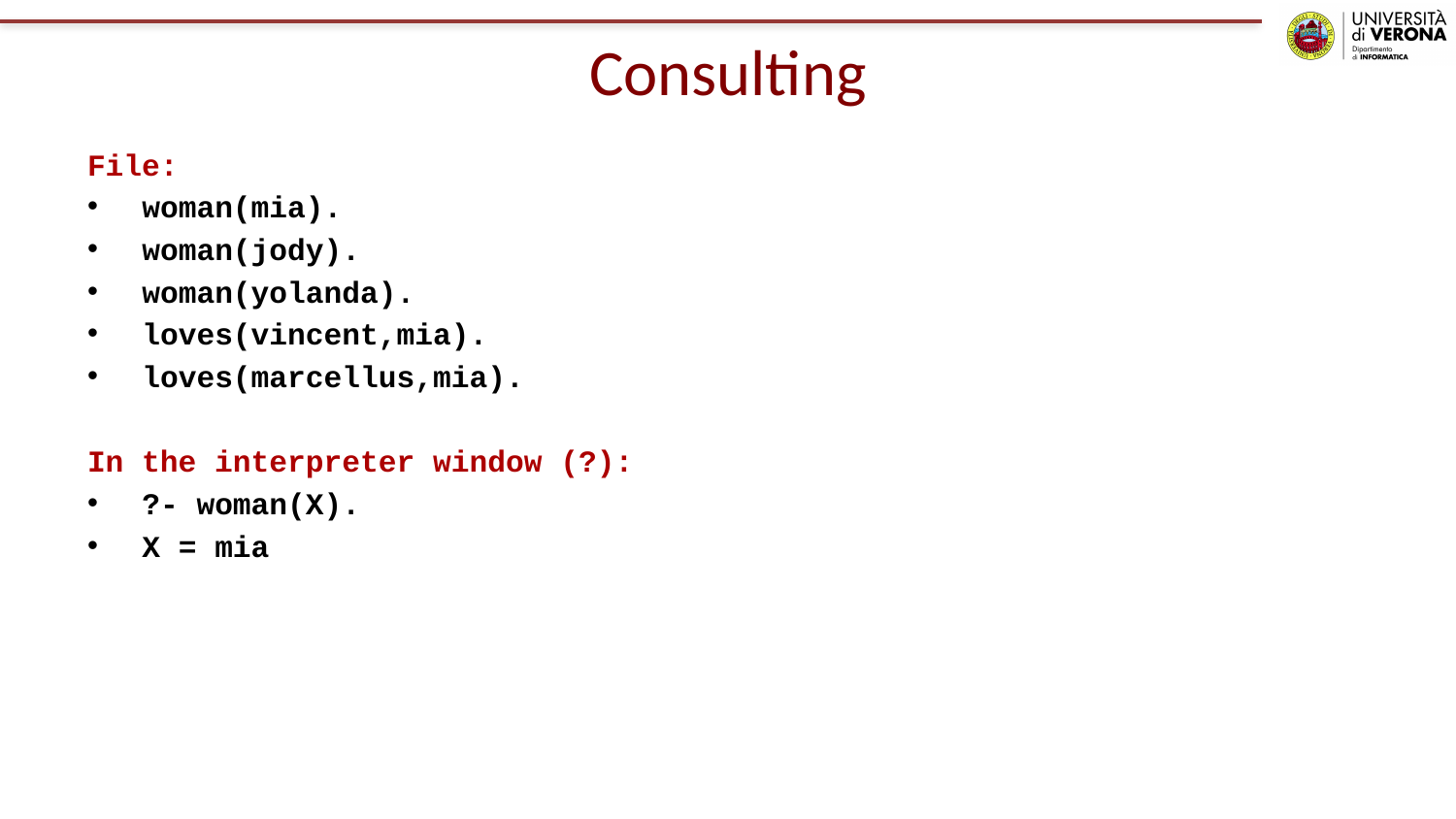

# Consulting
File:
woman(mia).
woman(jody).
woman(yolanda).
loves(vincent,mia).
loves(marcellus,mia).

In the interpreter window (?):
?- woman(X).
X = mia